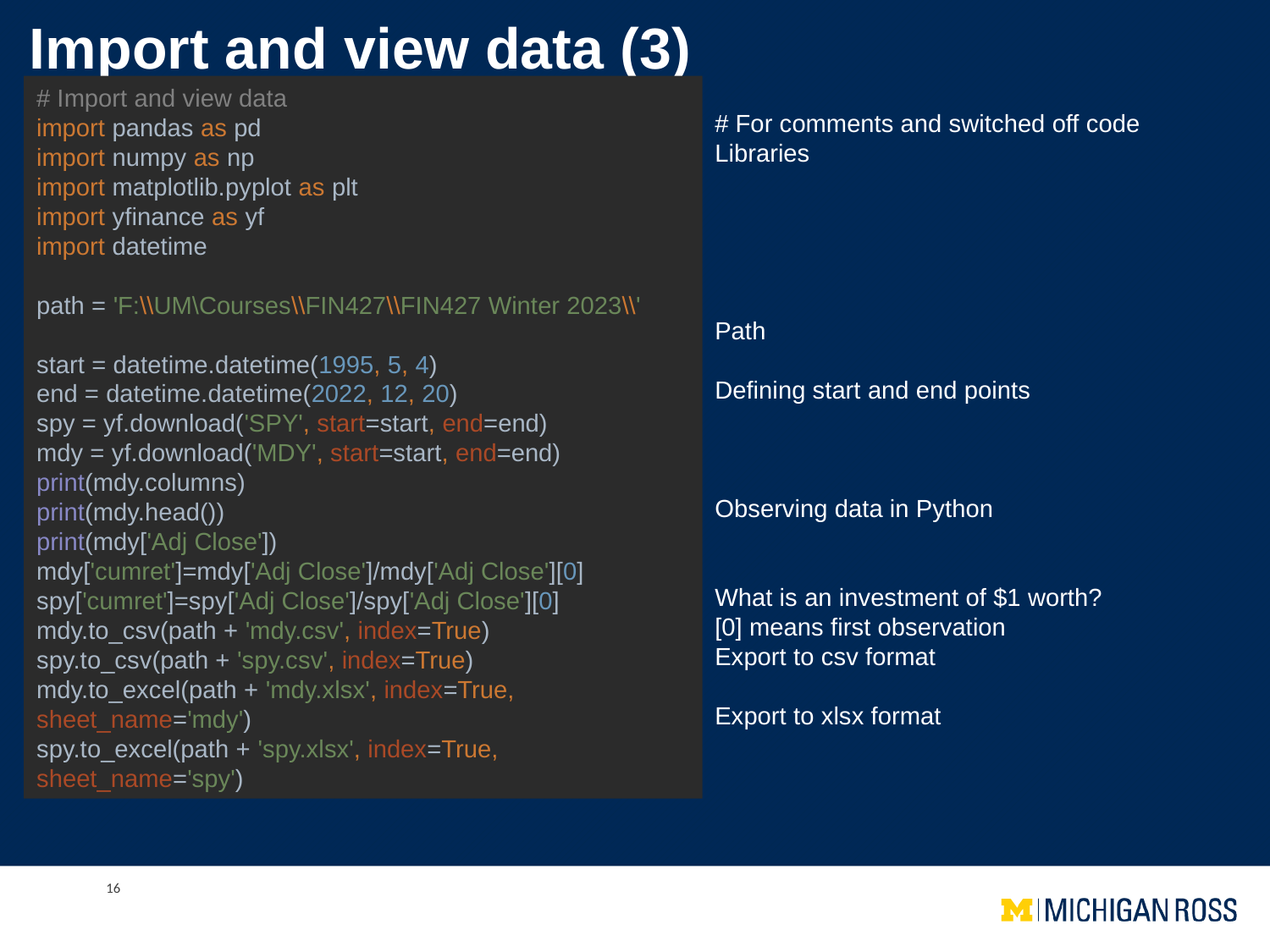

# Import and view data (3)
# Import and view data import pandas as pd import numpy as np import matplotlib.pyplot as plt import yfinance as yf import datetime path = 'F:\\UM\Courses\\FIN427\\FIN427 Winter 2023\\' start = datetime.datetime(1995, 5, 4) end = datetime.datetime(2022, 12, 20) spy = yf.download('SPY', start=start, end=end) mdy = yf.download('MDY', start=start, end=end) print(mdy.columns) print(mdy.head()) print(mdy['Adj Close']) mdy['cumret']=mdy['Adj Close']/mdy['Adj Close'][0] spy['cumret']=spy['Adj Close']/spy['Adj Close'][0] mdy.to_csv(path + 'mdy.csv', index=True) spy.to_csv(path + 'spy.csv', index=True) mdy.to_excel(path + 'mdy.xlsx', index=True, sheet_name='mdy') spy.to_excel(path + 'spy.xlsx', index=True, sheet_name='spy')
# For comments and switched off code
Libraries

Path

Defining start and end points

Observing data in Python

What is an investment of $1 worth?
[0] means first observation
Export to csv format

Export to xlsx format
16